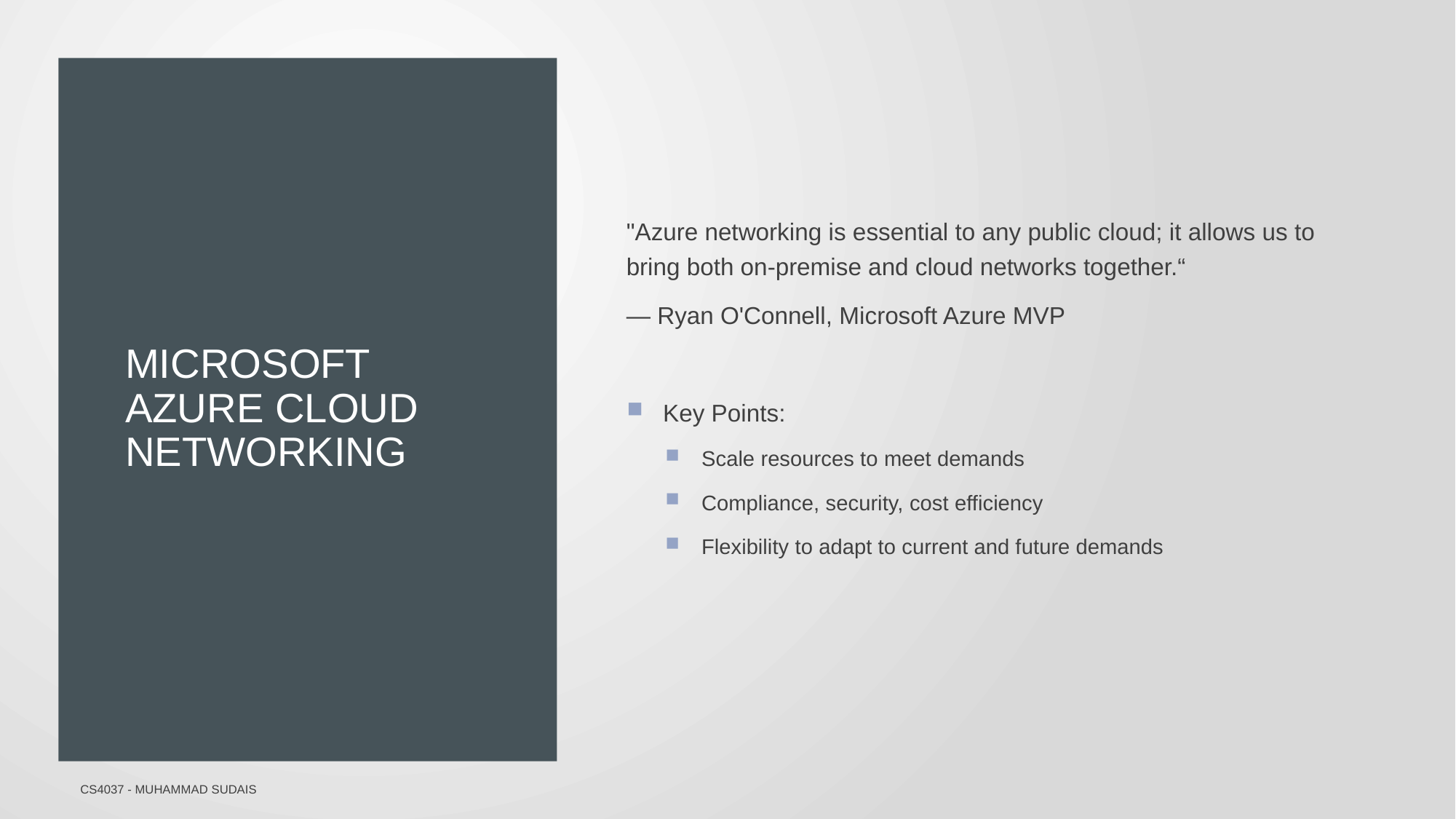

# Microsoft Azure Cloud Networking
"Azure networking is essential to any public cloud; it allows us to bring both on-premise and cloud networks together.“
— Ryan O'Connell, Microsoft Azure MVP

Key Points:
Scale resources to meet demands
Compliance, security, cost efficiency
Flexibility to adapt to current and future demands

CS4037 - Muhammad Sudais